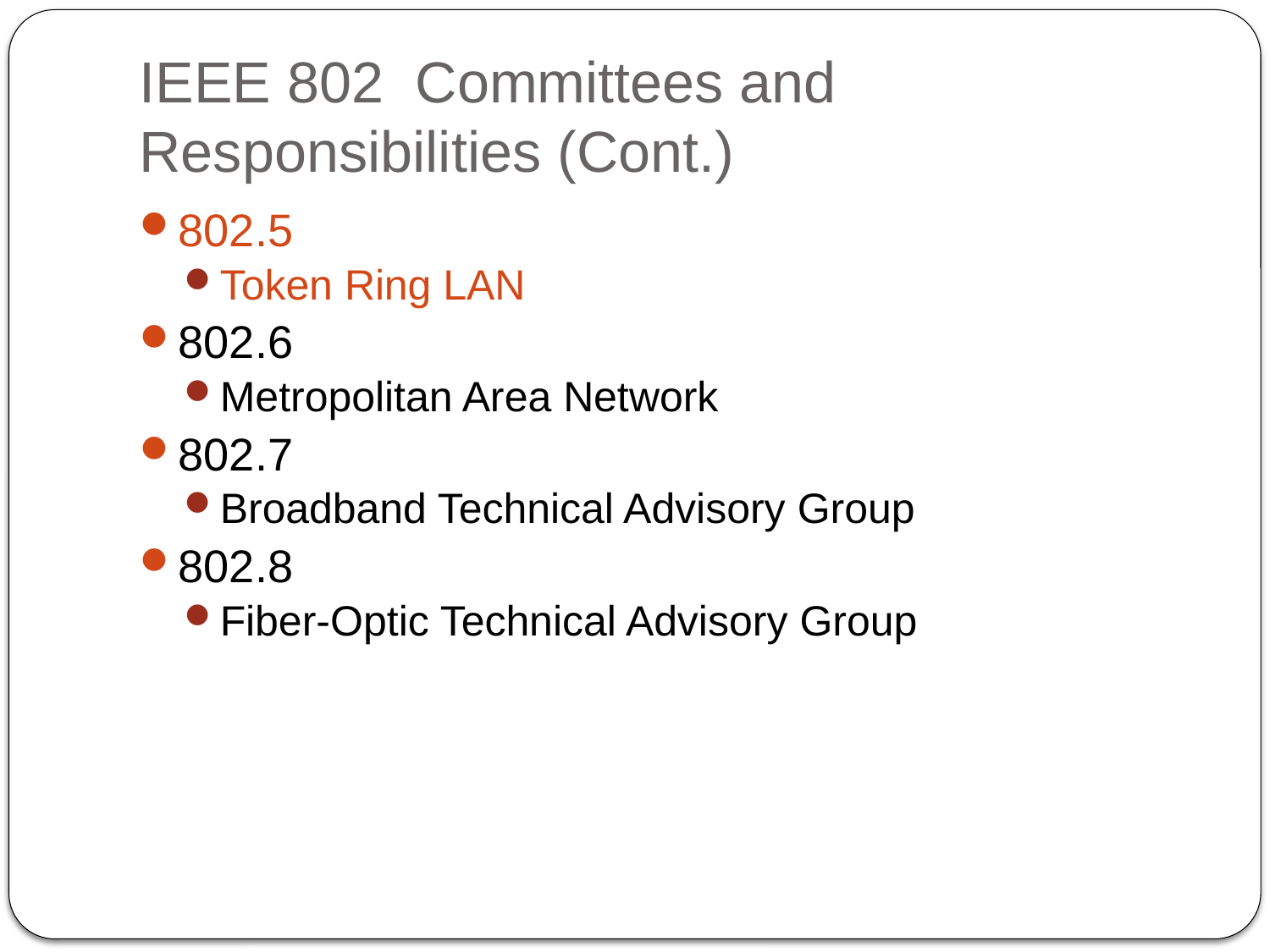

# IEEE 802  Committees and Responsibilities (Cont.)
802.5
Token Ring LAN
802.6
Metropolitan Area Network
802.7
Broadband Technical Advisory Group
802.8
Fiber-Optic Technical Advisory Group